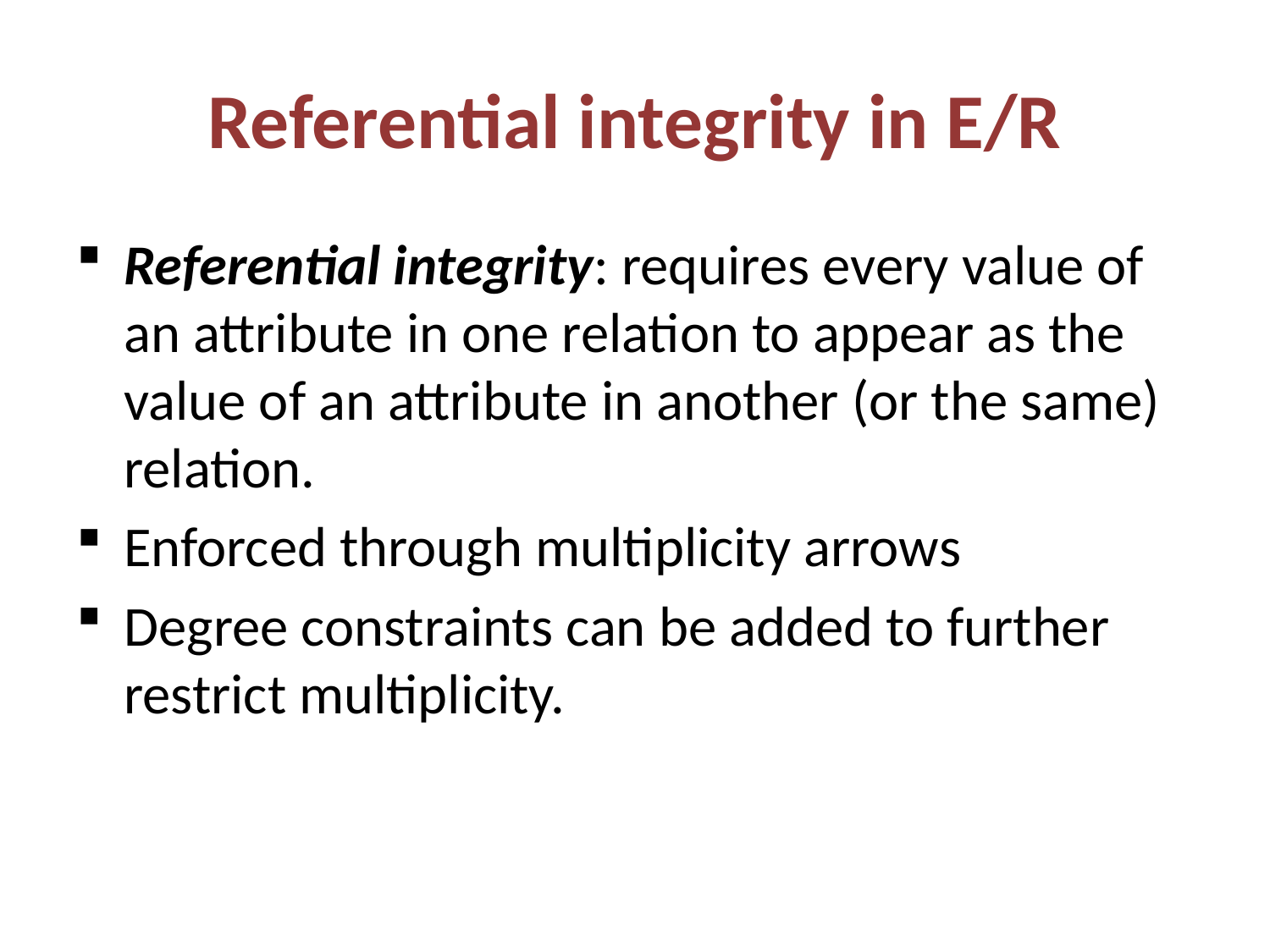

# Referential integrity in E/R
Referential integrity: requires every value of an attribute in one relation to appear as the value of an attribute in another (or the same) relation.
Enforced through multiplicity arrows
Degree constraints can be added to further restrict multiplicity.